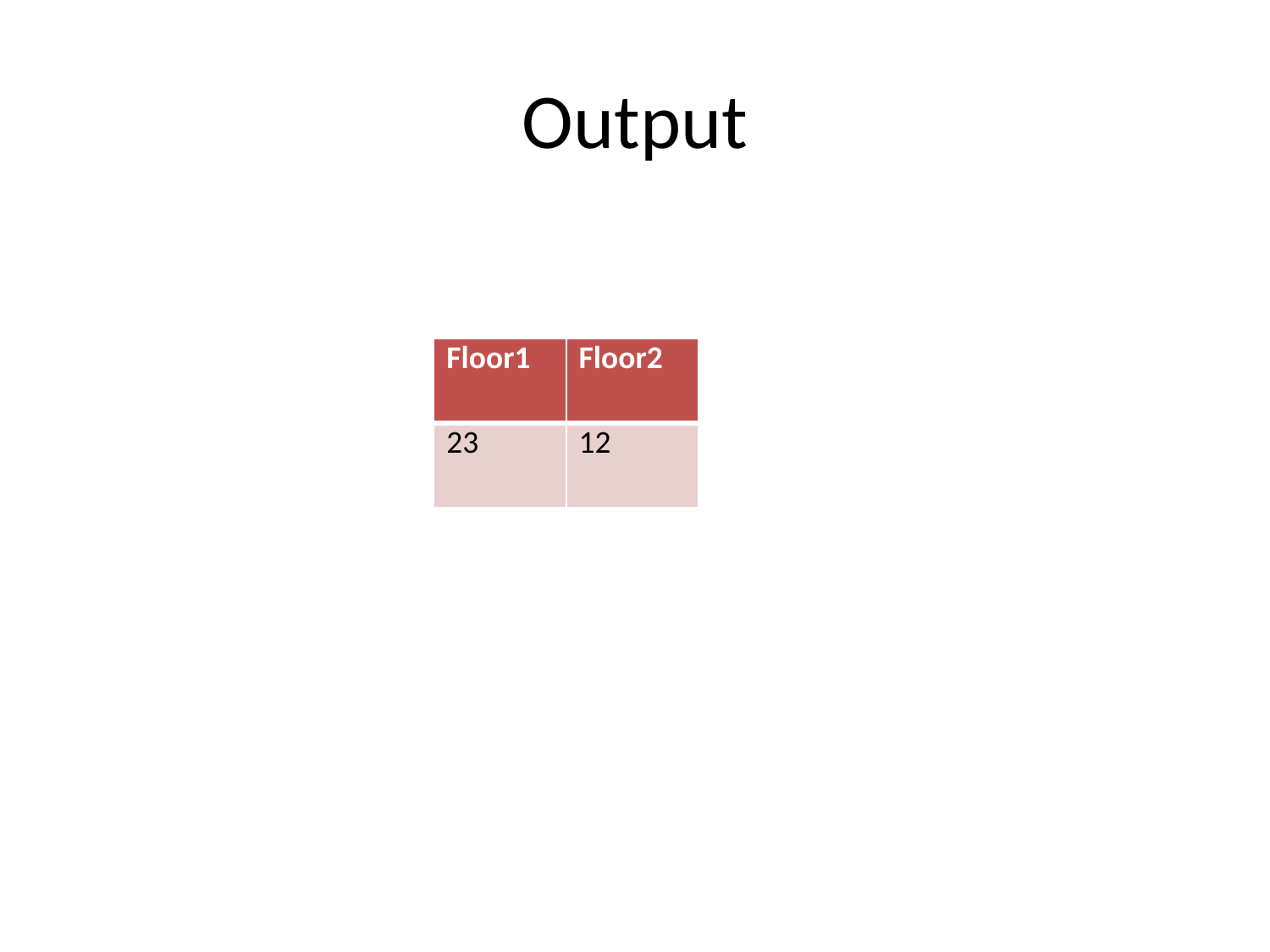

# Output
| Floor1 | Floor2 |
| --- | --- |
| 23 | 12 |